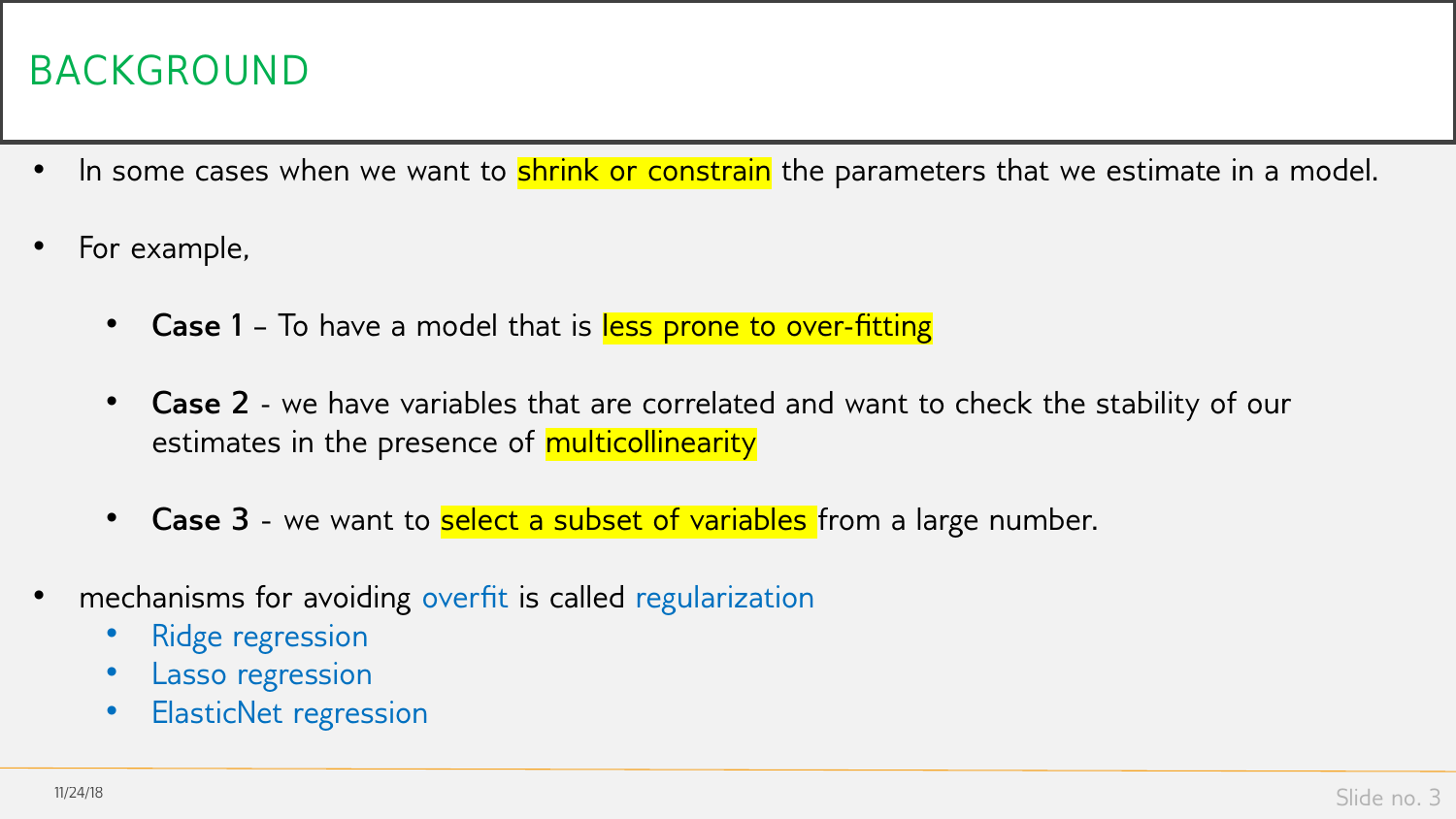

# background
In some cases when we want to shrink or constrain the parameters that we estimate in a model.

For example,

Case 1 – To have a model that is less prone to over-fitting

Case 2 - we have variables that are correlated and want to check the stability of our estimates in the presence of multicollinearity

Case 3 - we want to select a subset of variables from a large number.

mechanisms for avoiding overfit is called regularization
Ridge regression
Lasso regression
ElasticNet regression
11/24/18
Slide no. 3